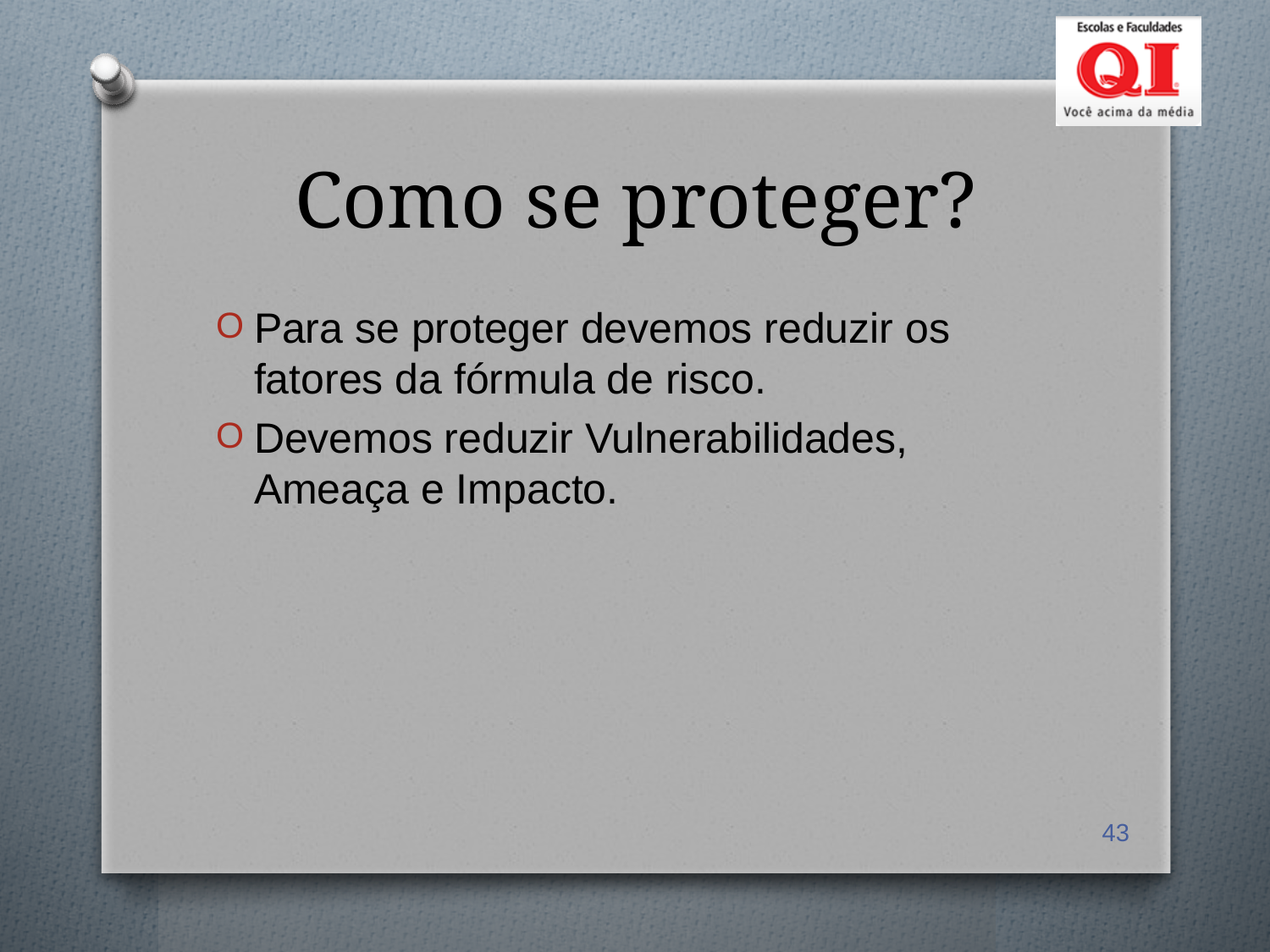

# Como se proteger?
Para se proteger devemos reduzir os fatores da fórmula de risco.
Devemos reduzir Vulnerabilidades, Ameaça e Impacto.

43